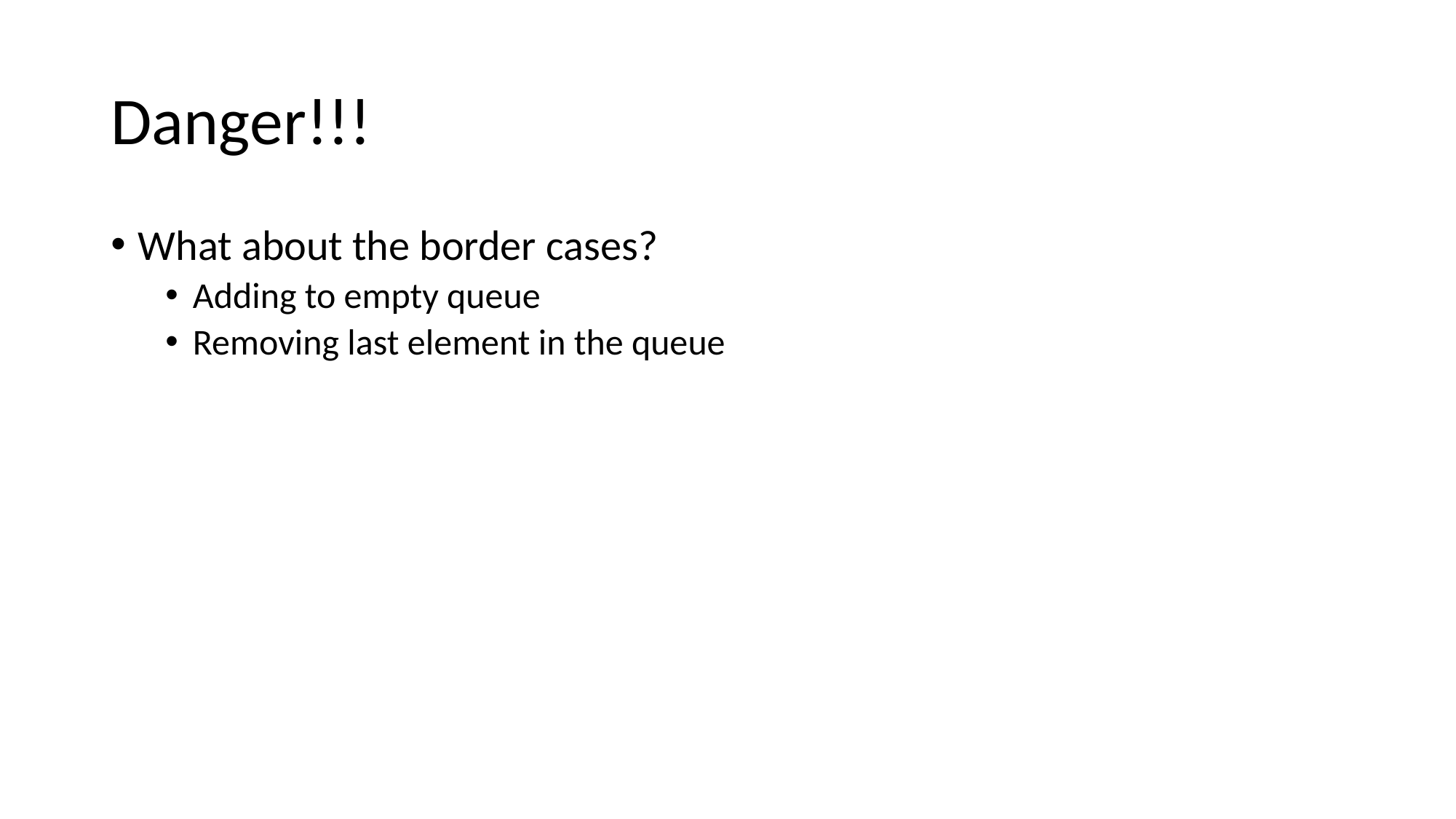

# Danger!!!
What about the border cases?
Adding to empty queue
Removing last element in the queue